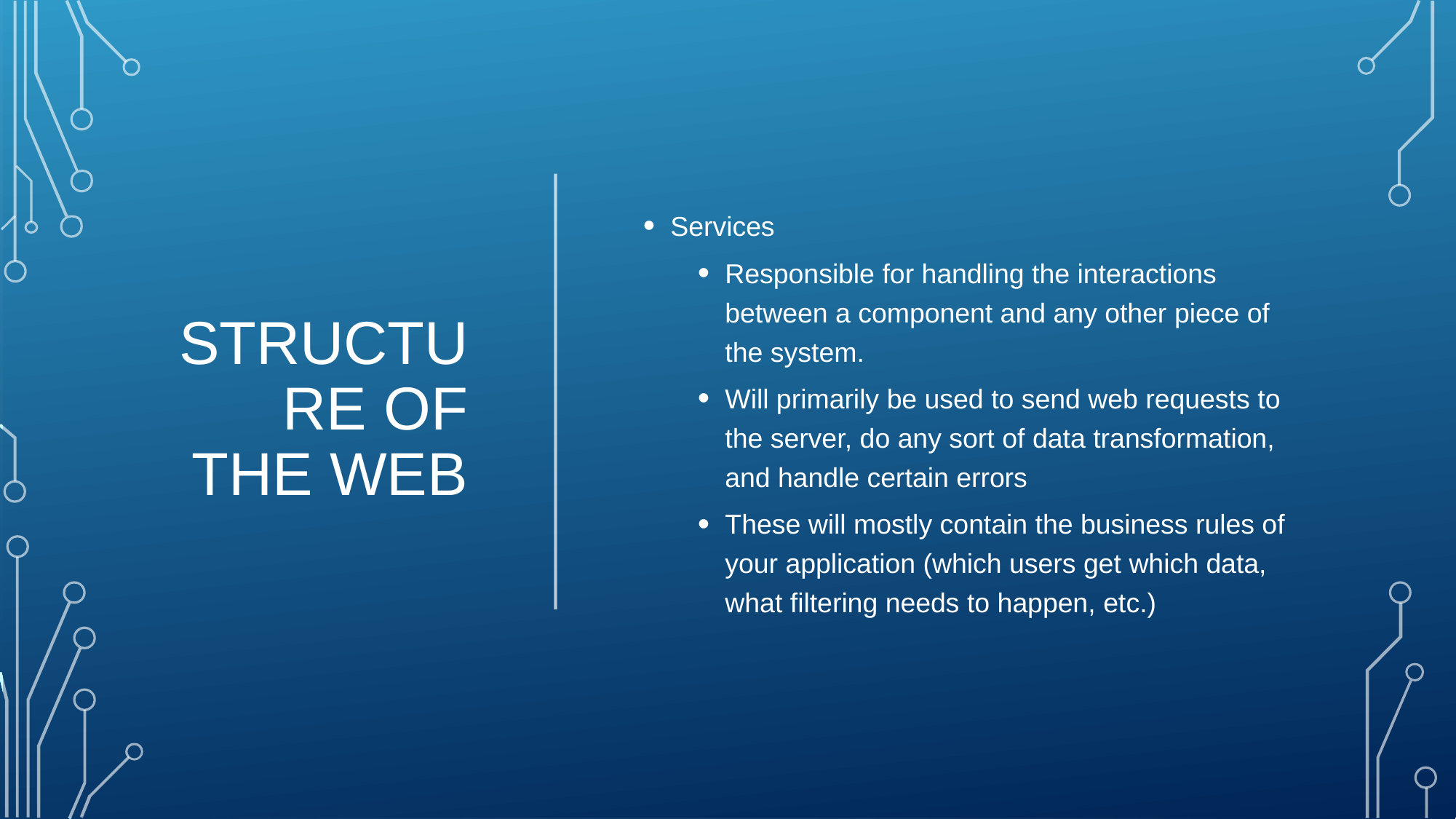

# Structure of the Web
Services
Responsible for handling the interactions between a component and any other piece of the system.
Will primarily be used to send web requests to the server, do any sort of data transformation, and handle certain errors
These will mostly contain the business rules of your application (which users get which data, what filtering needs to happen, etc.)